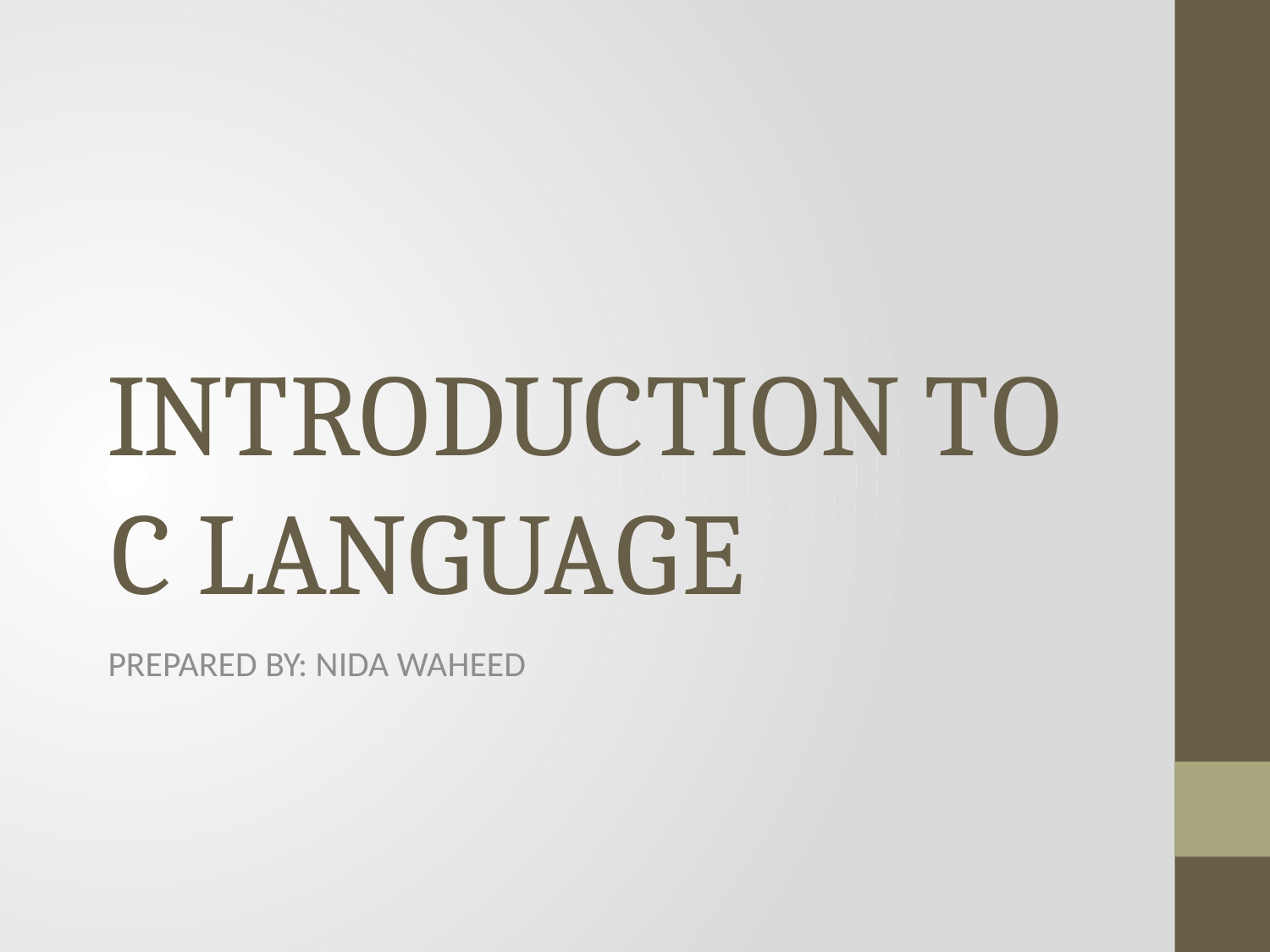

# INTRODUCTION TO C LANGUAGE
PREPARED BY: NIDA WAHEED